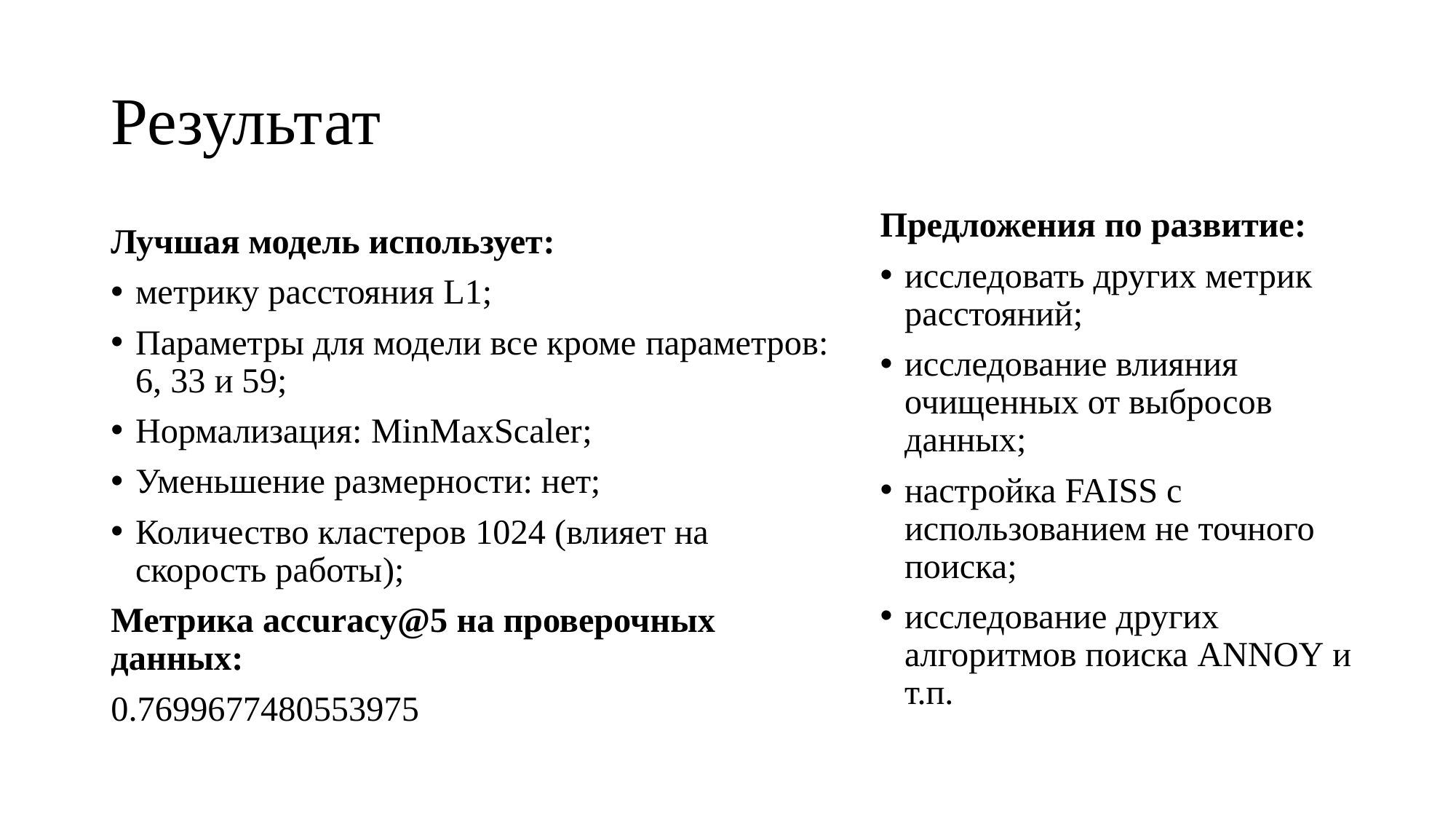

# Результат
Предложения по развитие:
исследовать других метрик расстояний;
исследование влияния очищенных от выбросов данных;
настройка FAISS с использованием не точного поиска;
исследование других алгоритмов поиска ANNOY и т.п.
Лучшая модель использует:
метрику расстояния L1;
Параметры для модели все кроме параметров: 6, 33 и 59;
Нормализация: MinMaxScaler;
Уменьшение размерности: нет;
Количество кластеров 1024 (влияет на скорость работы);
Метрика accuracy@5 на проверочных данных:
0.7699677480553975